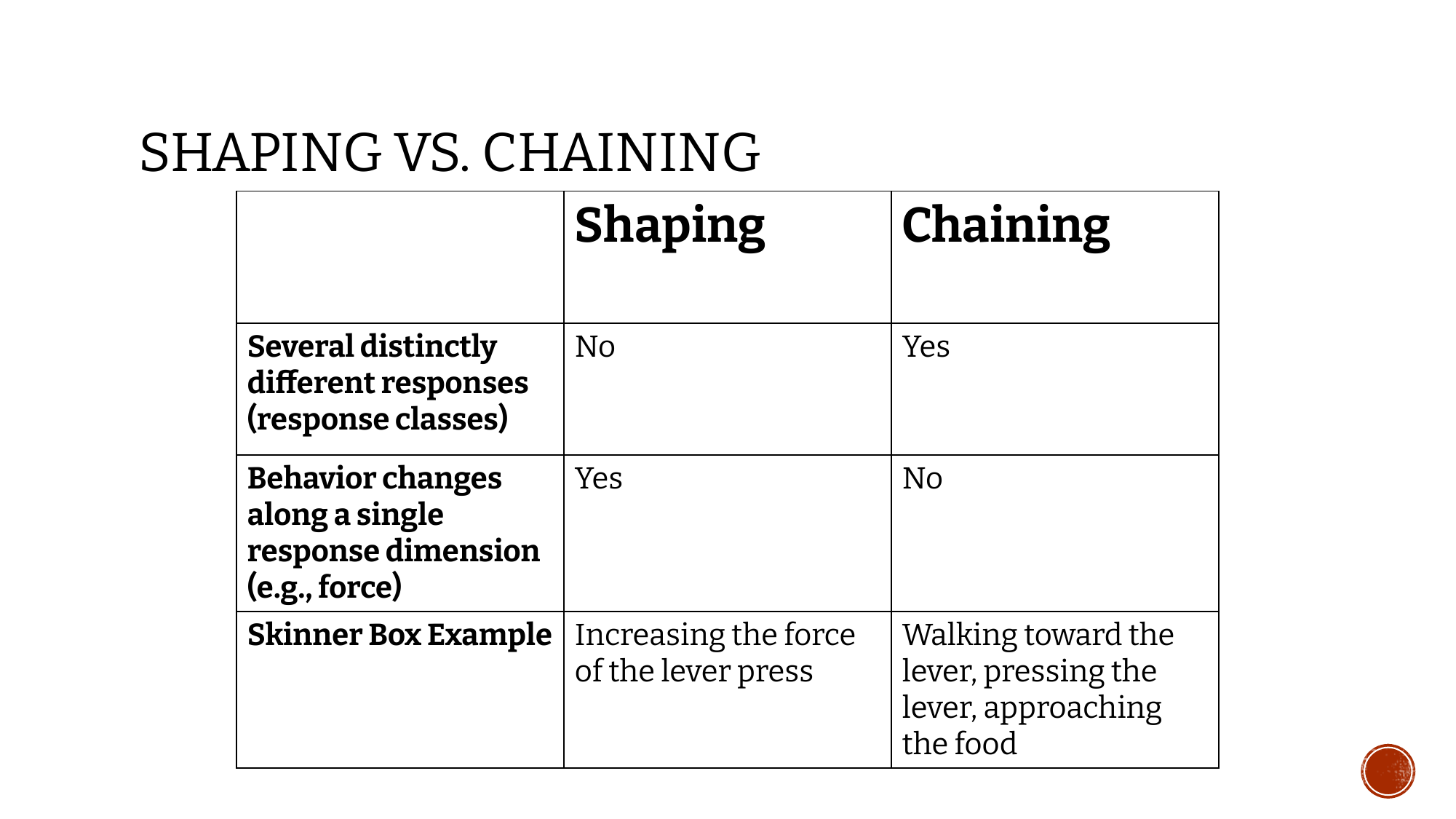

# Shaping vs. Chaining
|  | Shaping | Chaining |
| --- | --- | --- |
| Several distinctly different responses (response classes) | No | Yes |
| Behavior changes along a single response dimension (e.g., force) | Yes | No |
| Skinner Box Example | Increasing the force of the lever press | Walking toward the lever, pressing the lever, approaching the food |